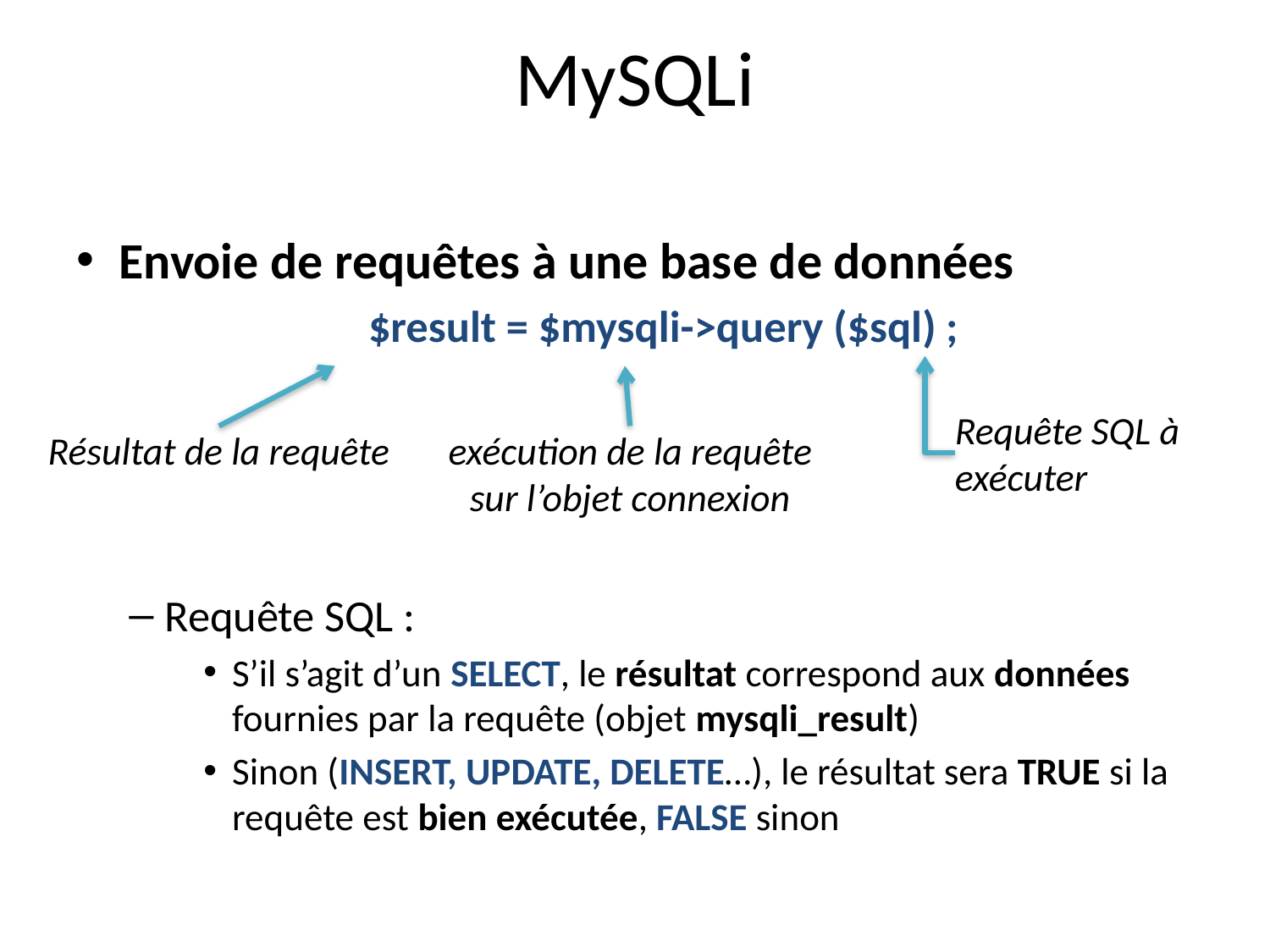

# MySQLi
Envoie de requêtes à une base de données
$result = $mysqli->query ($sql) ;

Requête SQL :
S’il s’agit d’un SELECT, le résultat correspond aux données fournies par la requête (objet mysqli_result)
Sinon (INSERT, UPDATE, DELETE…), le résultat sera TRUE si la requête est bien exécutée, FALSE sinon
Requête SQL à exécuter
Résultat de la requête
exécution de la requête sur l’objet connexion